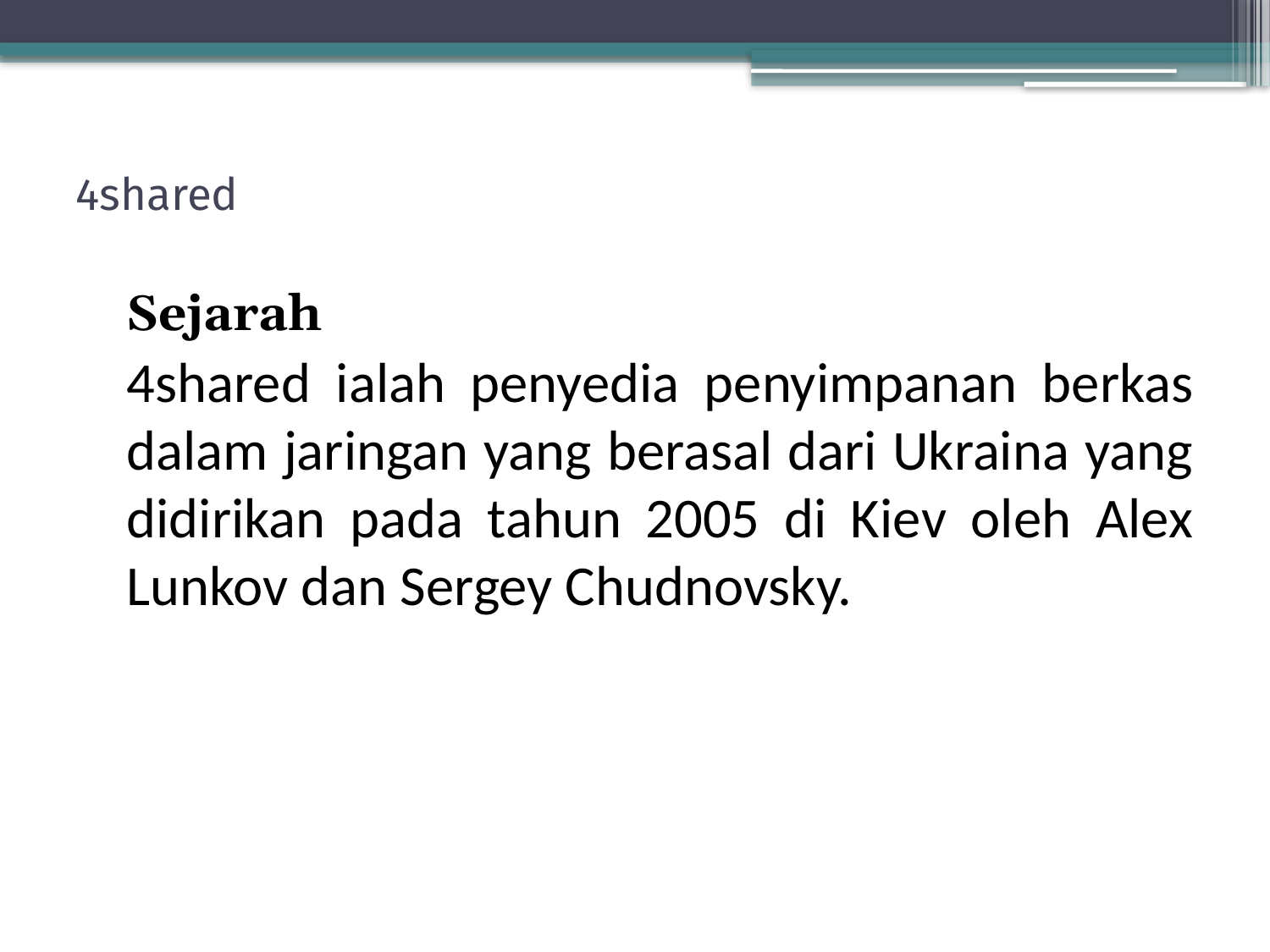

# 4shared
	Sejarah
	4shared ialah penyedia penyimpanan berkas dalam jaringan yang berasal dari Ukraina yang didirikan pada tahun 2005 di Kiev oleh Alex Lunkov dan Sergey Chudnovsky.